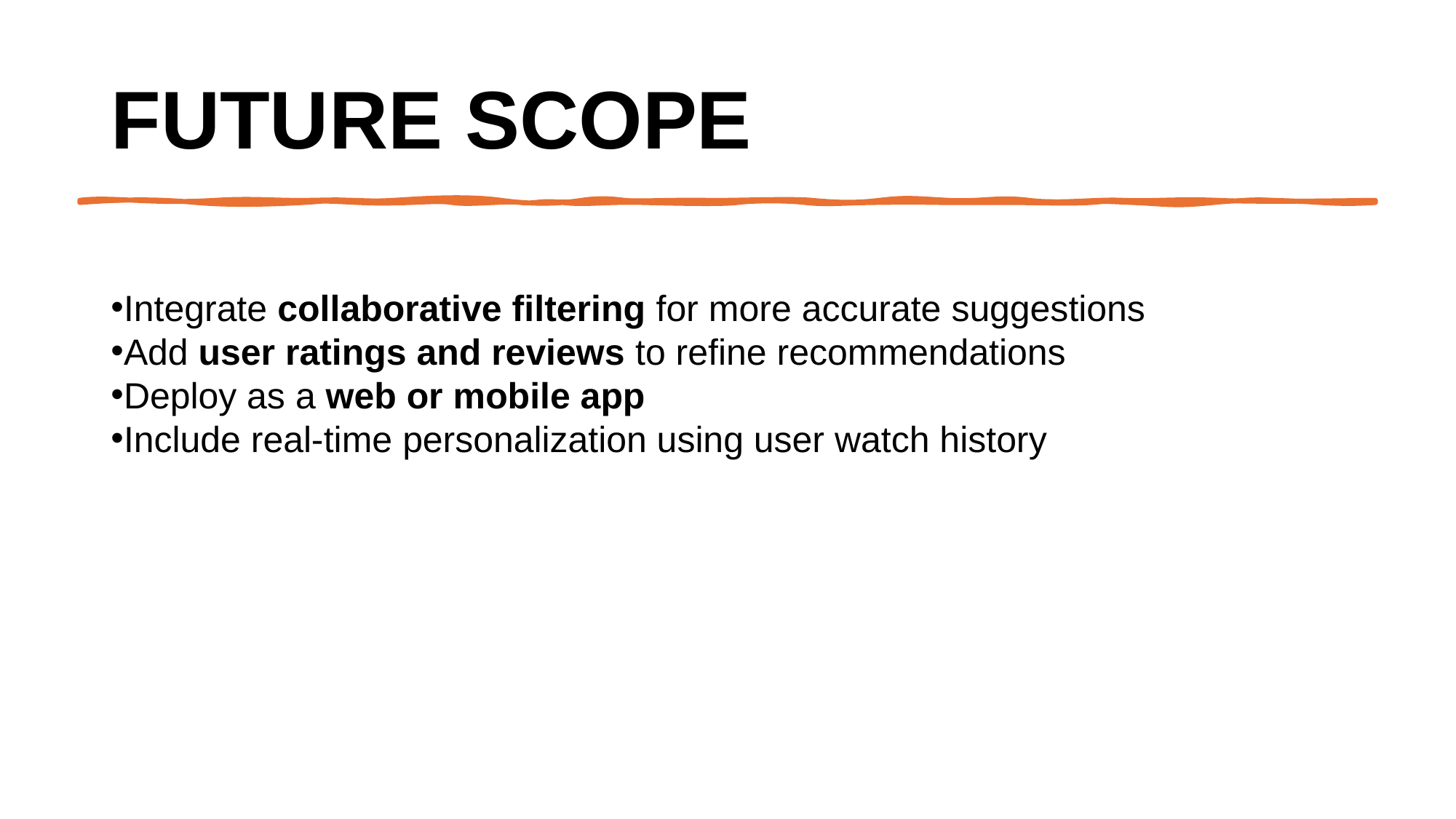

# Future scope

Integrate collaborative filtering for more accurate suggestions
Add user ratings and reviews to refine recommendations
Deploy as a web or mobile app
Include real-time personalization using user watch history